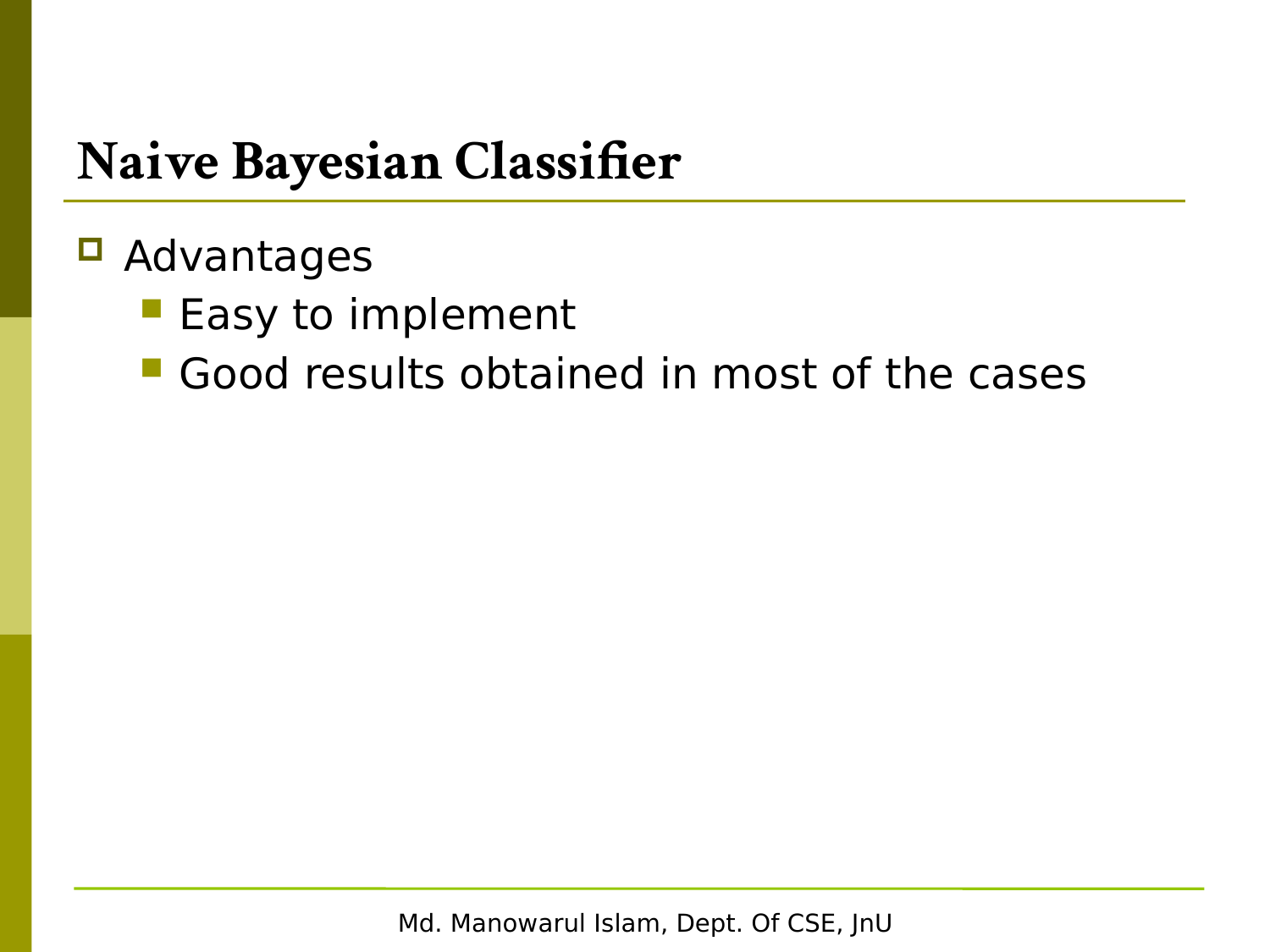

# Naive Bayesian Classifier
Advantages
Easy to implement
Good results obtained in most of the cases